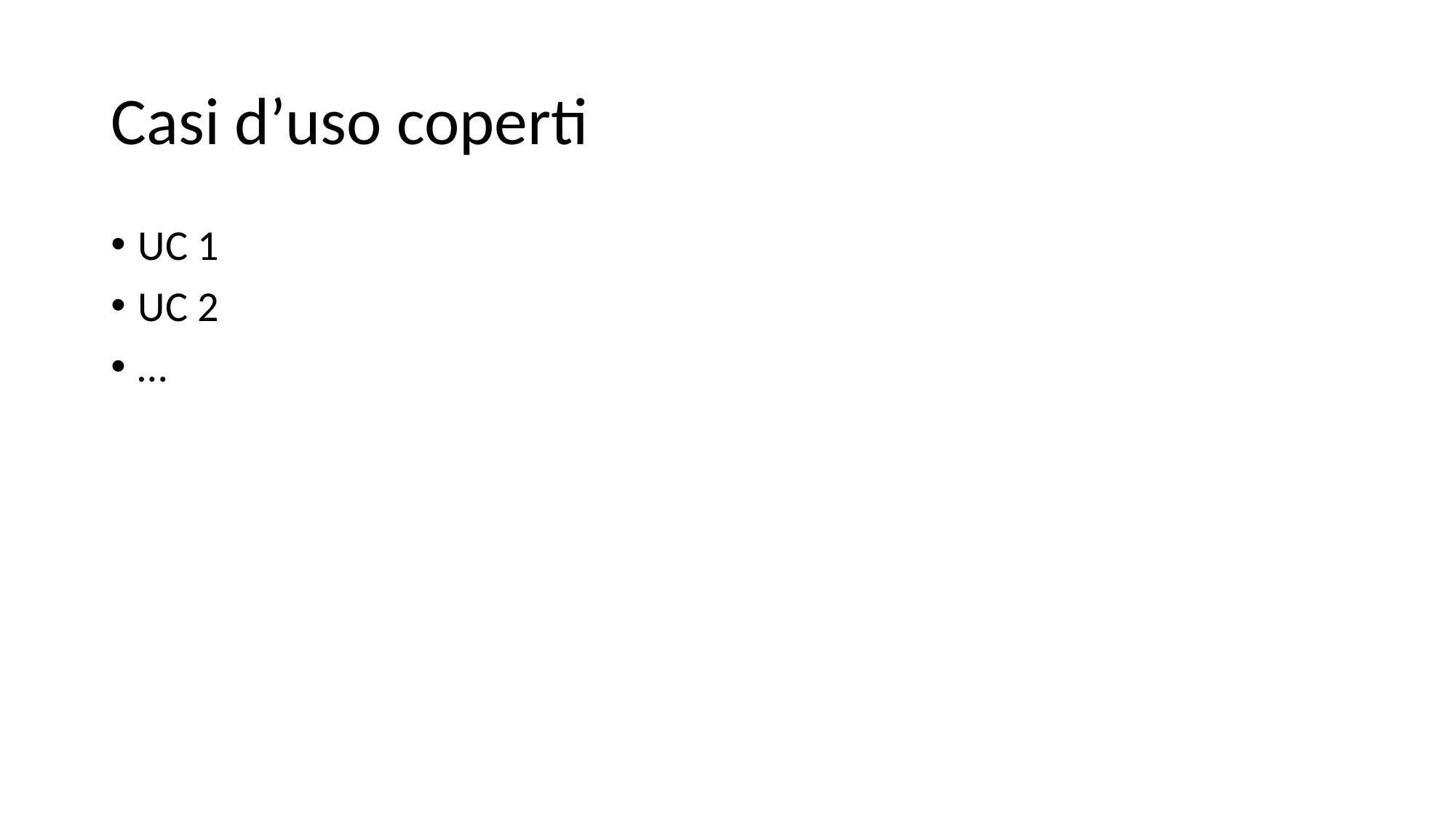

# Casi d’uso coperti
UC 1
UC 2
…